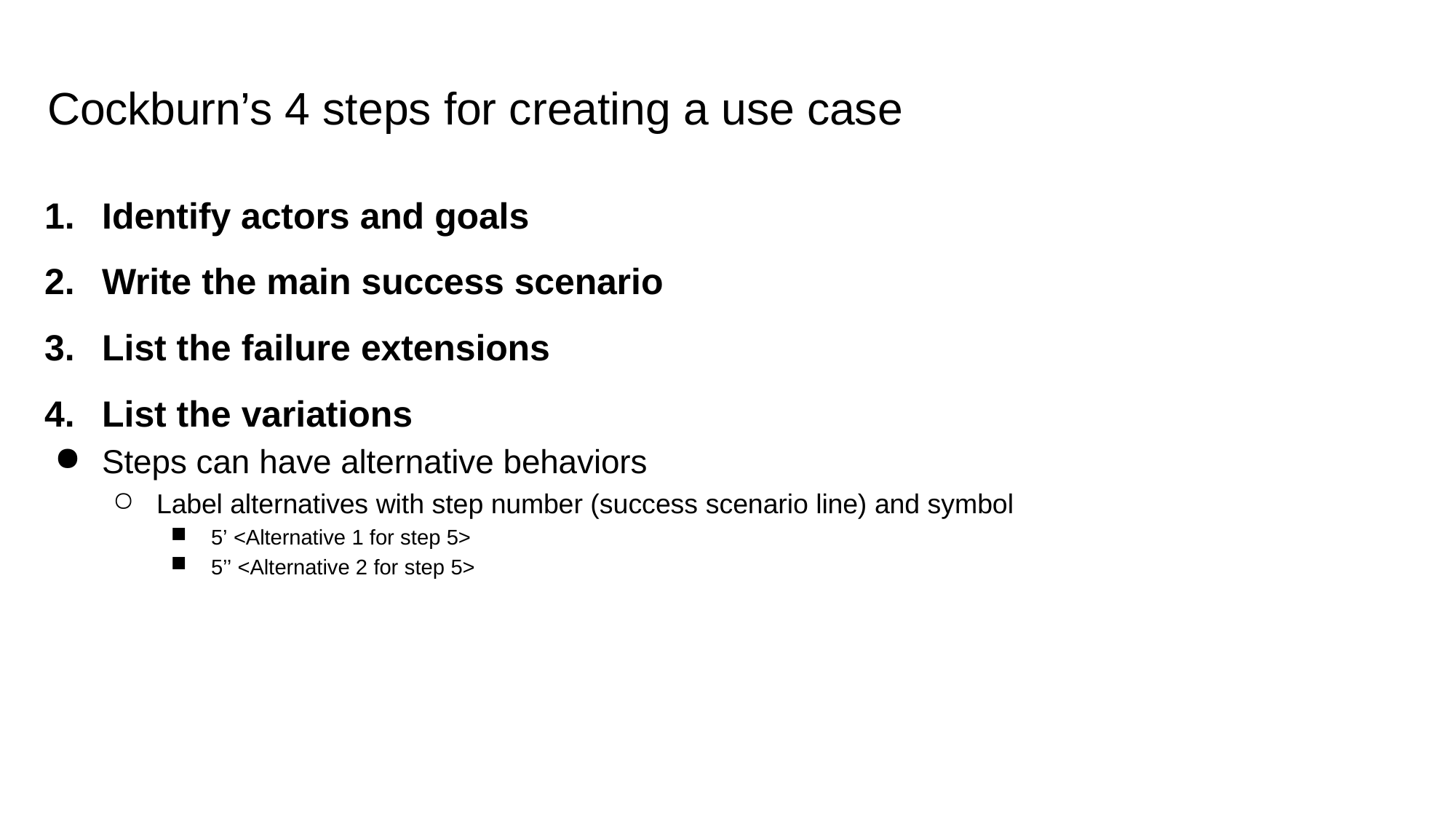

# Cockburn’s 4 steps for creating a use case
Identify actors and goals
Write the main success scenario
List the failure extensions
List the variations
Steps can have alternative behaviors
Label alternatives with step number (success scenario line) and symbol
5’ <Alternative 1 for step 5>
5’’ <Alternative 2 for step 5>